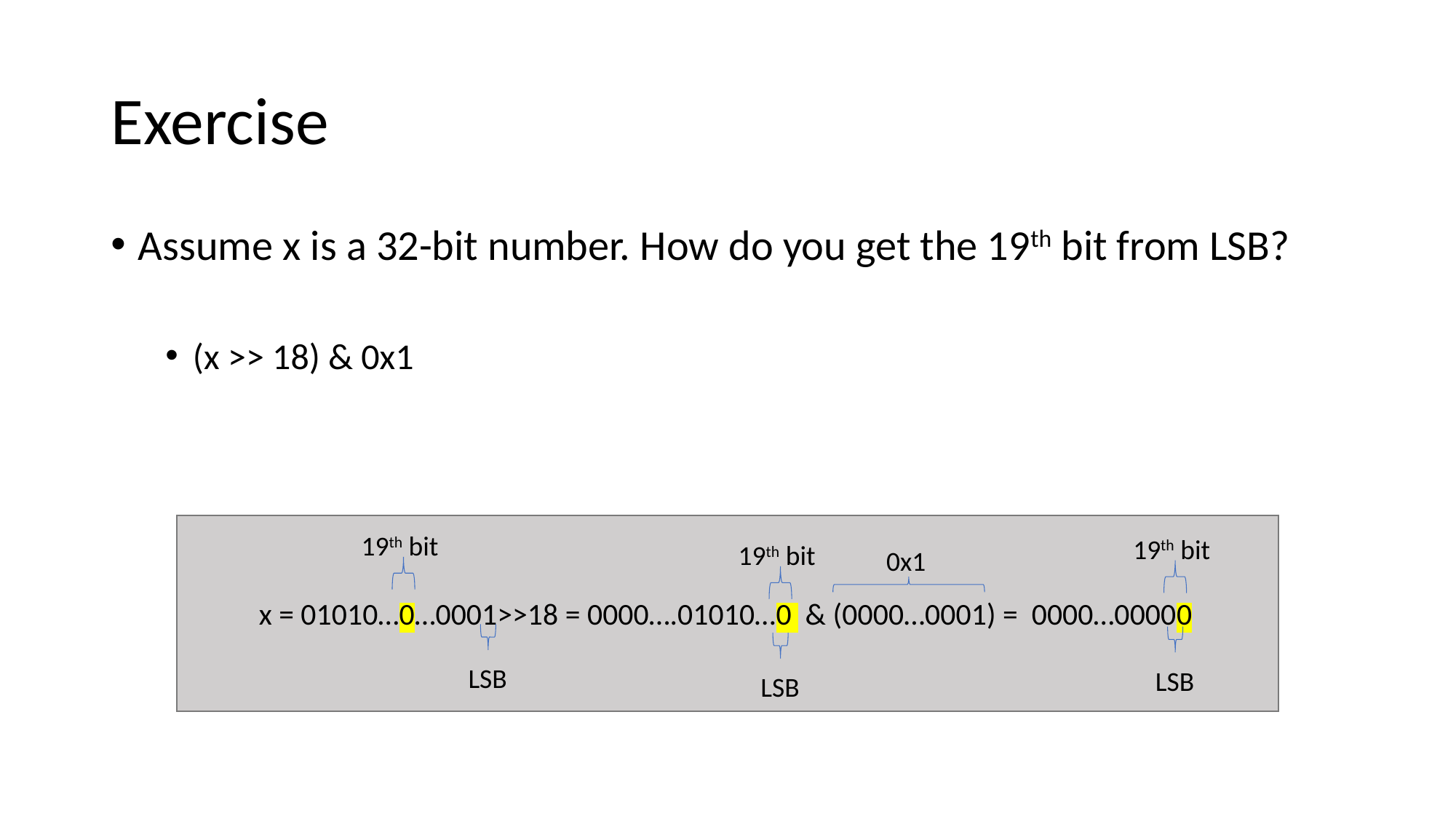

# Exercise
Assume x is a 32-bit number. How do you get the 19th bit from LSB?

(x >> 18) & 0x1

19th bit

19th bit

19th bit

0x1
     x = 01010…0…0001>>18 = 0000….01010…0  & (0000…0001) =  0000…00000

LSB

LSB

LSB